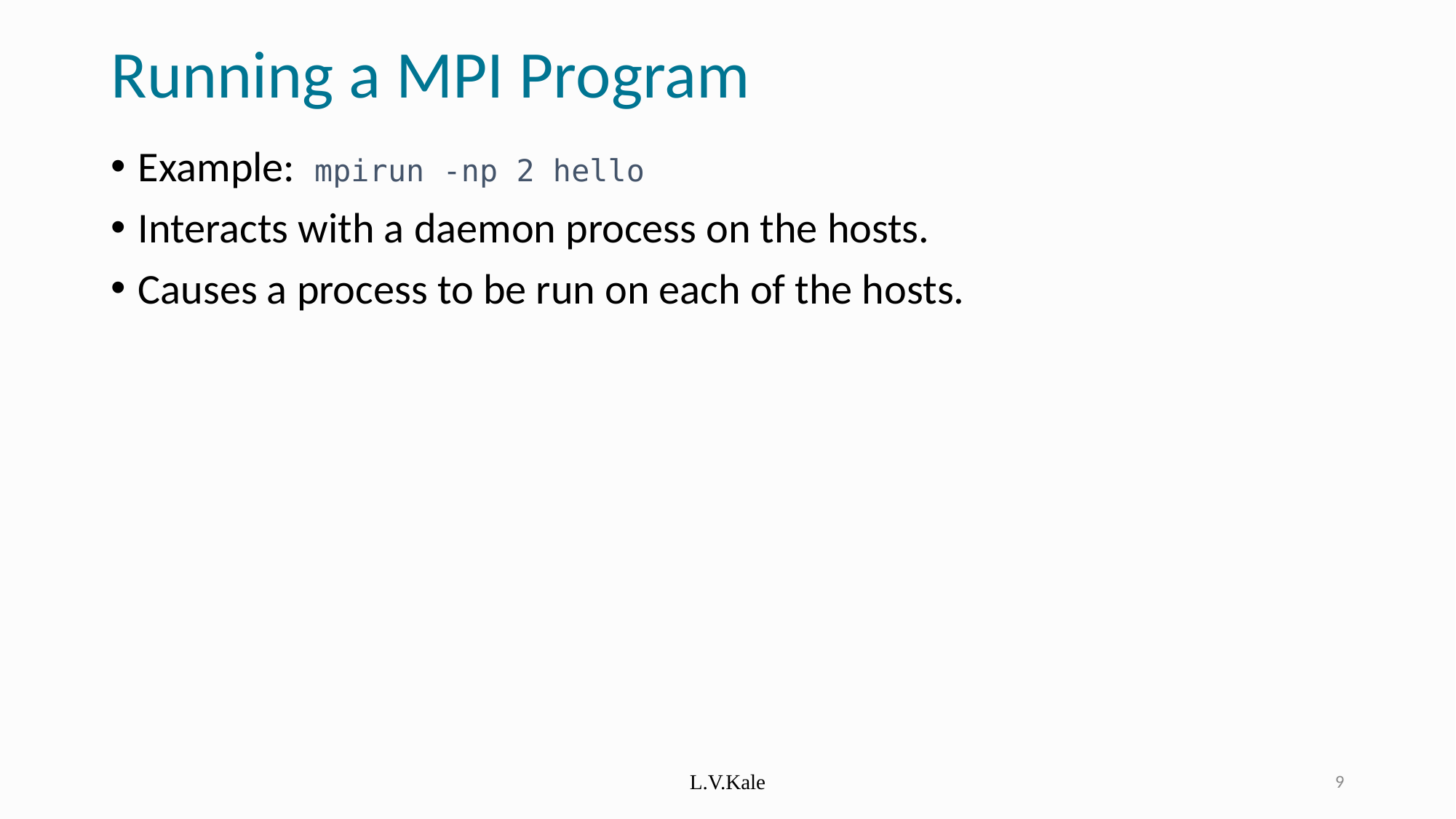

# Running a MPI Program
Example:  mpirun -np 2 hello
Interacts with a daemon process on the hosts.
Causes a process to be run on each of the hosts.
L.V.Kale
9